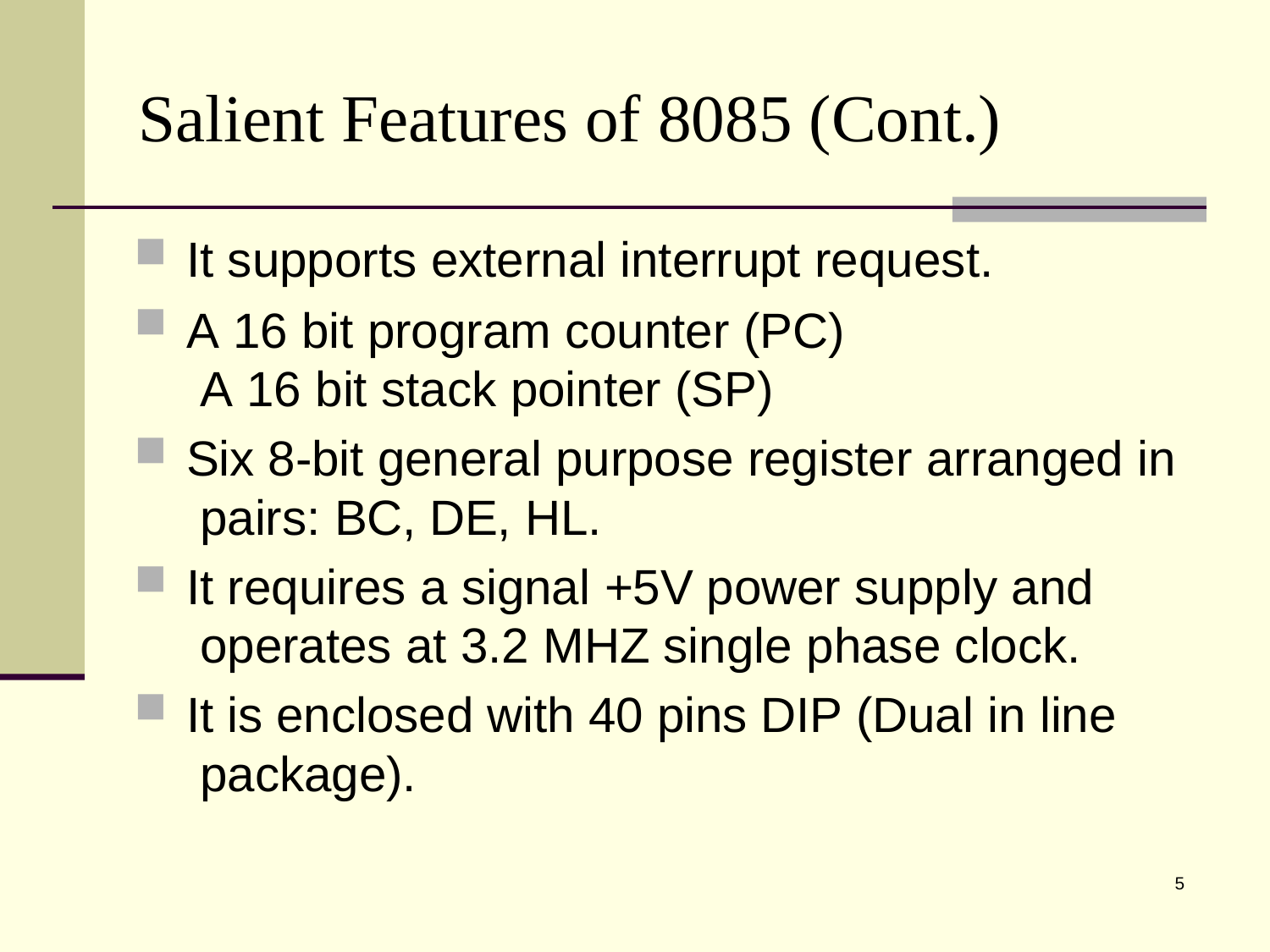

# Salient Features of 8085 (Cont.)
It supports external interrupt request.
A 16 bit program counter (PC)  A 16 bit stack pointer (SP)
Six 8-bit general purpose register arranged in  pairs: BC, DE, HL.
It requires a signal +5V power supply and  operates at 3.2 MHZ single phase clock.
It is enclosed with 40 pins DIP (Dual in line  package).
5